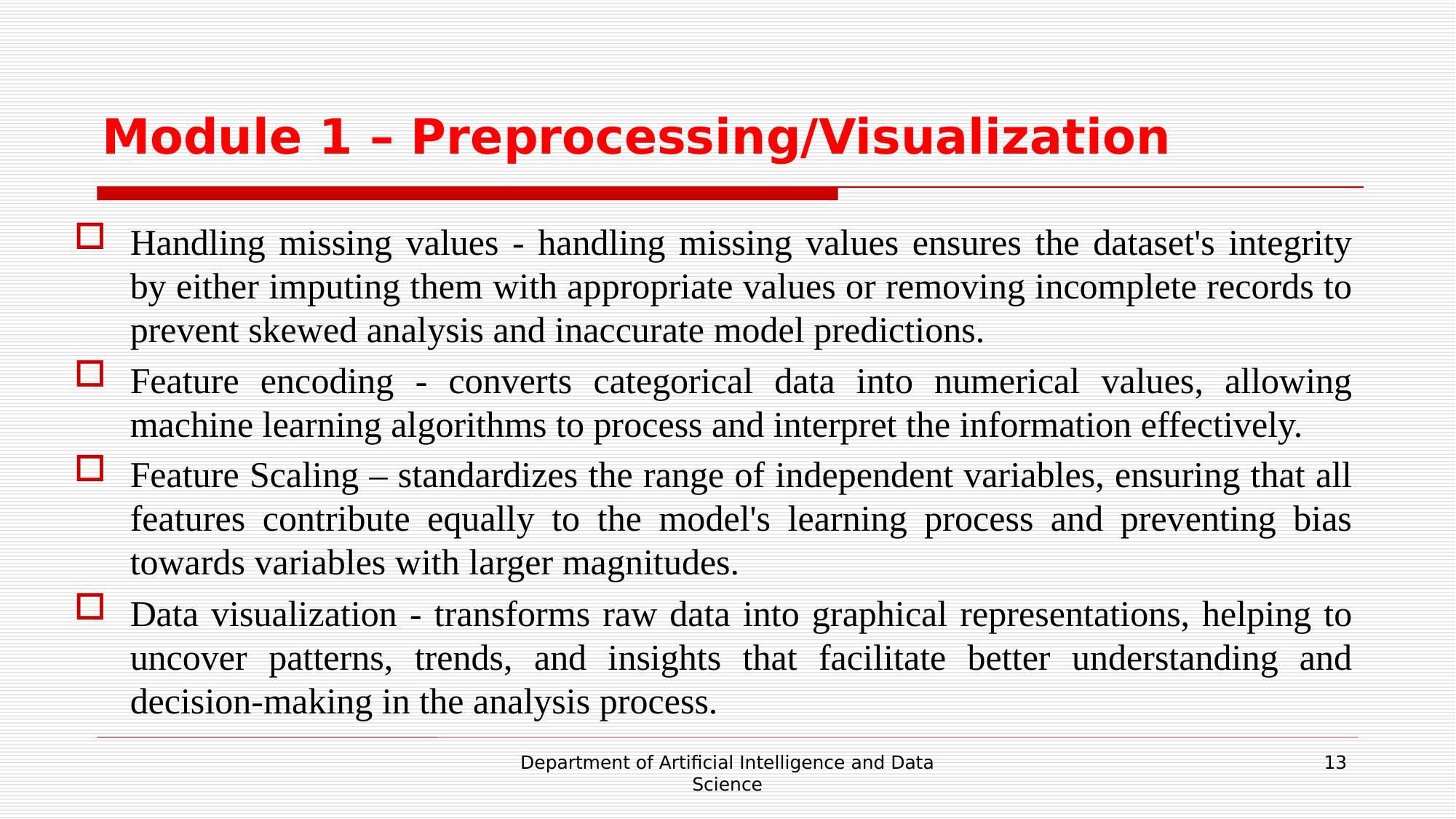

# Module 1 – Preprocessing/Visualization
Handling missing values - handling missing values ensures the dataset's integrity by either imputing them with appropriate values or removing incomplete records to prevent skewed analysis and inaccurate model predictions.
Feature encoding - converts categorical data into numerical values, allowing machine learning algorithms to process and interpret the information effectively.
Feature Scaling – standardizes the range of independent variables, ensuring that all features contribute equally to the model's learning process and preventing bias towards variables with larger magnitudes.
Data visualization - transforms raw data into graphical representations, helping to uncover patterns, trends, and insights that facilitate better understanding and decision-making in the analysis process.
Department of Artificial Intelligence and Data Science
13